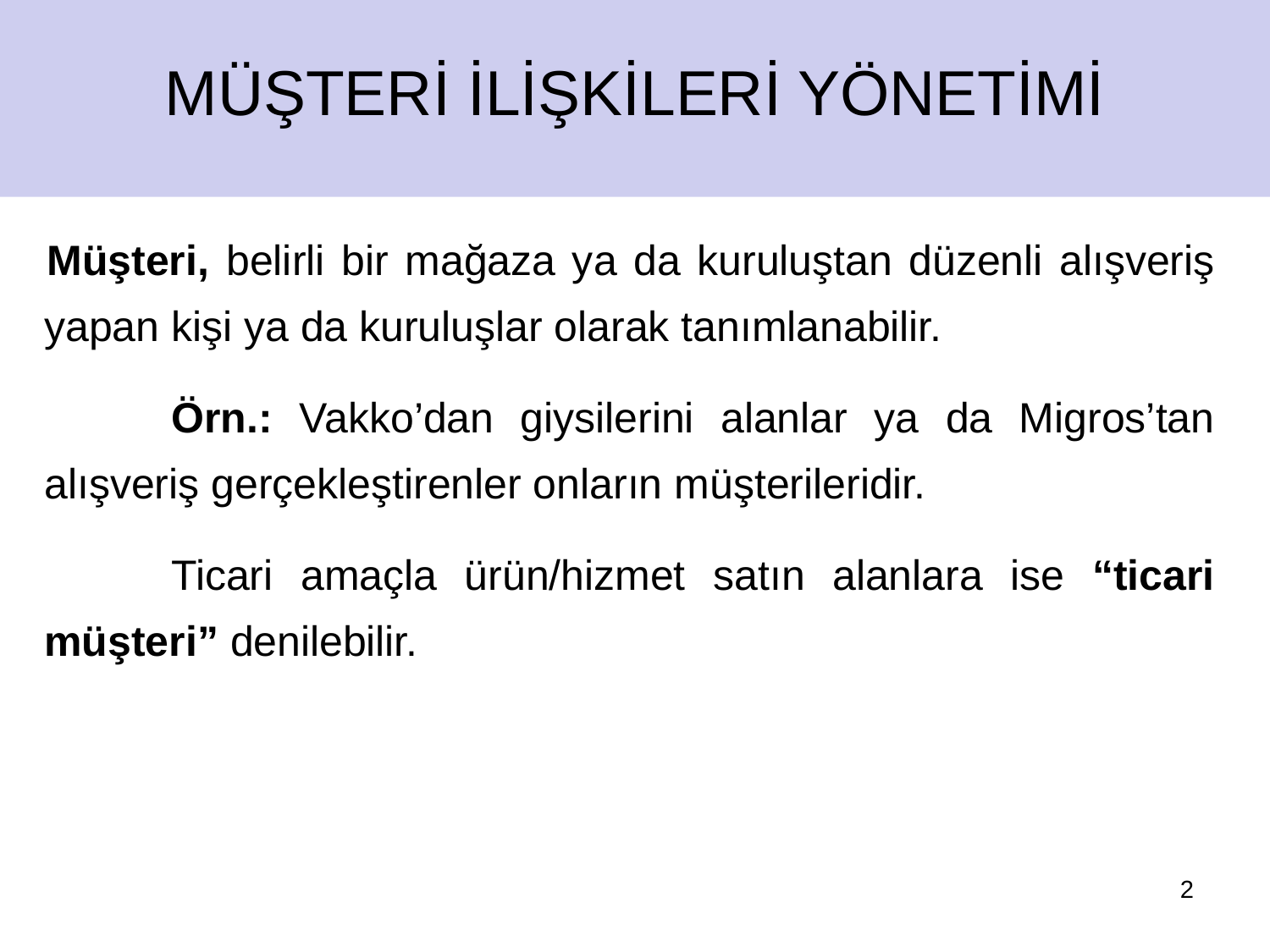

MÜŞTERİ İLİŞKİLERİ YÖNETİMİ
Müşteri, belirli bir mağaza ya da kuruluştan düzenli alışveriş yapan kişi ya da kuruluşlar olarak tanımlanabilir.
	Örn.: Vakko’dan giysilerini alanlar ya da Migros’tan alışveriş gerçekleştirenler onların müşterileridir.
	Ticari amaçla ürün/hizmet satın alanlara ise “ticari müşteri” denilebilir.
2